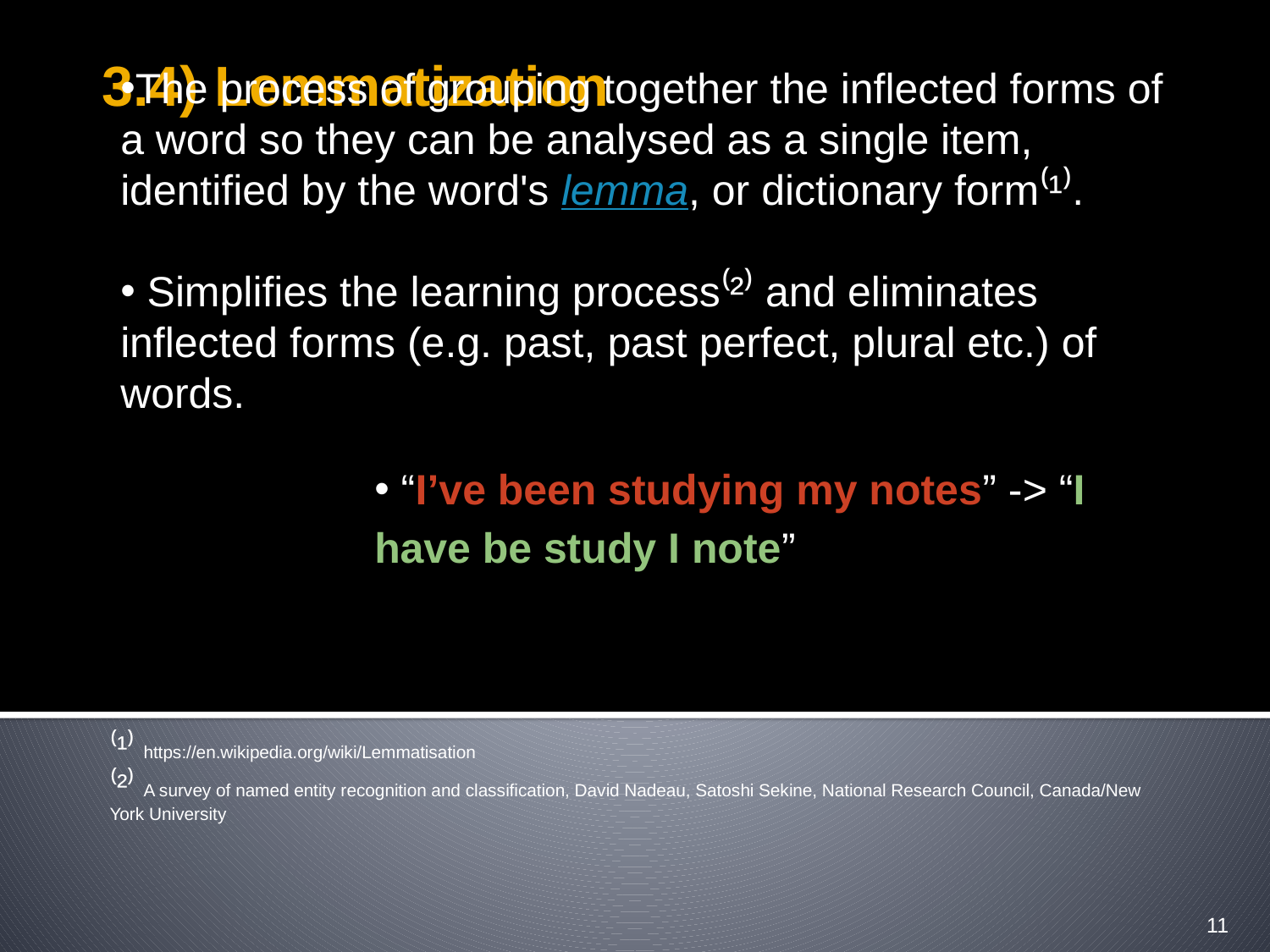

3.4) Lemmatization

The process of grouping together the inflected forms of a word so they can be analysed as a single item, identified by the word's lemma, or dictionary form⁽¹⁾.

 Simplifies the learning process⁽²⁾ and eliminates inflected forms (e.g. past, past perfect, plural etc.) of words.

 “I’ve been studying my notes” -> “I have be study I note”

⁽¹⁾ https://en.wikipedia.org/wiki/Lemmatisation
⁽²⁾ A survey of named entity recognition and classification, David Nadeau, Satoshi Sekine, National Research Council, Canada/New York University
11